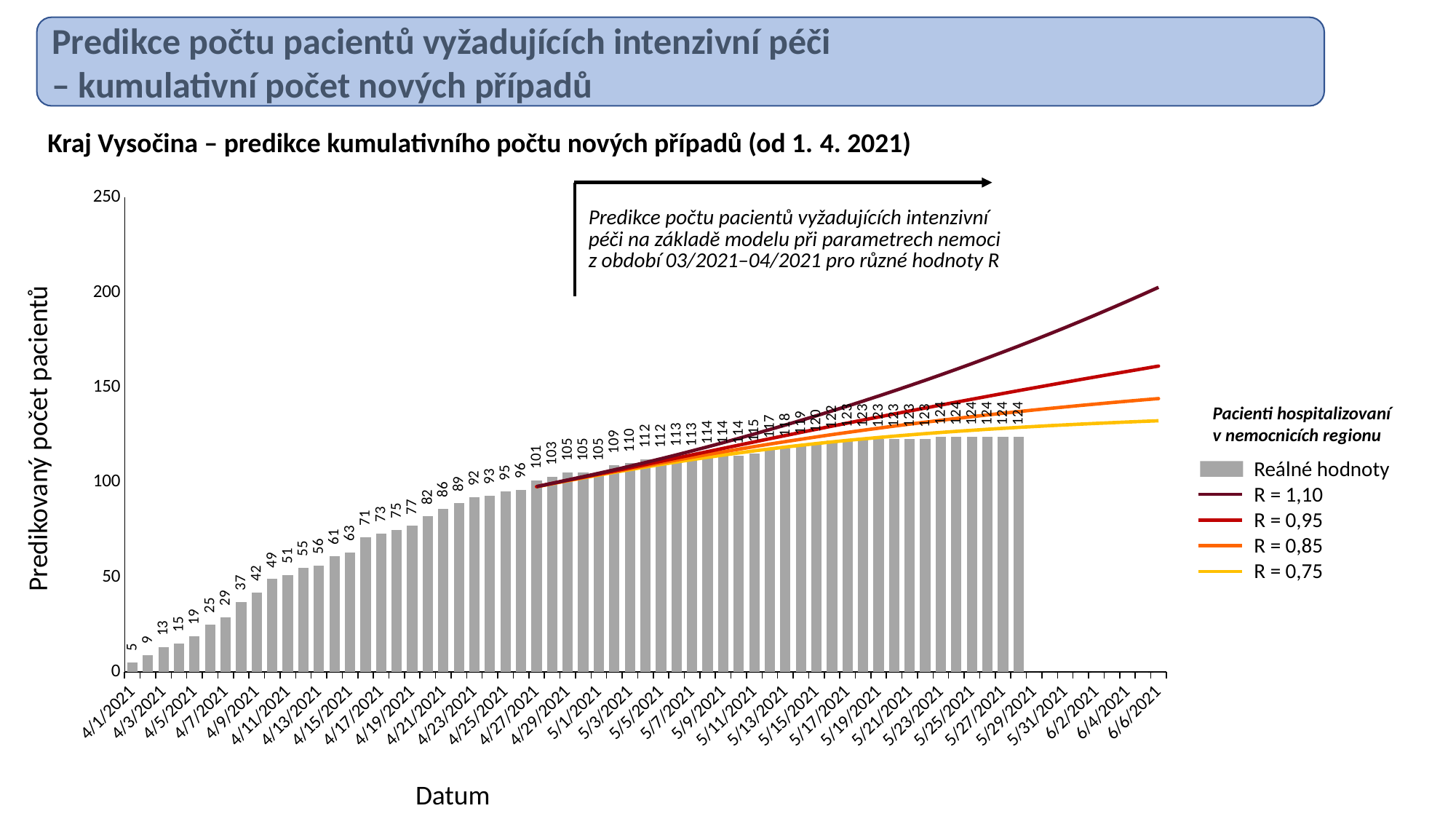

Predikce počtu pacientů vyžadujících intenzivní péči
– kumulativní počet nových případů
Kraj Vysočina – predikce kumulativního počtu nových případů (od 1. 4. 2021)

### Chart

| Category |  |  |  |  |  |
|---|---|---|---|---|---|
| 44287 | 5.0 | None | None | None | None |
| 44288 | 9.0 | None | None | None | None |
| 44289 | 13.0 | None | None | None | None |
| 44290 | 15.0 | None | None | None | None |
| 44291 | 19.0 | None | None | None | None |
| 44292 | 25.0 | None | None | None | None |
| 44293 | 29.0 | None | None | None | None |
| 44294 | 37.0 | None | None | None | None |
| 44295 | 42.0 | None | None | None | None |
| 44296 | 49.0 | None | None | None | None |
| 44297 | 51.0 | None | None | None | None |
| 44298 | 55.0 | None | None | None | None |
| 44299 | 56.0 | None | None | None | None |
| 44300 | 61.0 | None | None | None | None |
| 44301 | 63.0 | None | None | None | None |
| 44302 | 71.0 | None | None | None | None |
| 44303 | 73.0 | None | None | None | None |
| 44304 | 75.0 | None | None | None | None |
| 44305 | 77.0 | None | None | None | None |
| 44306 | 82.0 | None | None | None | None |
| 44307 | 86.0 | None | None | None | None |
| 44308 | 89.0 | None | None | None | None |
| 44309 | 92.0 | None | None | None | None |
| 44310 | 93.0 | None | None | None | None |
| 44311 | 95.0 | None | None | None | None |
| 44312 | 96.0 | None | None | None | None |
| 44313 | 101.0 | 97.64205480881465 | 97.66255667001082 | 97.68290321407665 | 97.71350068874074 |
| 44314 | 103.0 | 99.24149422326035 | 99.30106293836614 | 99.360420410892 | 99.44971755810116 |
| 44315 | 105.0 | 100.8044358068609 | 100.91913345505964 | 101.03357457220311 | 101.205653414591 |
| 44316 | 105.0 | 102.32292372933367 | 102.50700548986158 | 102.69078630803878 | 102.96697015882502 |
| 44317 | 105.0 | 103.79958393167414 | 104.06997613911355 | 104.34095556136319 | 104.7501230278602 |
| 44318 | 109.0 | 105.25083212477621 | 105.62659069688408 | 106.00571729629215 | 106.58299418724316 |
| 44319 | 110.0 | 106.6703633092462 | 107.17308993930904 | 107.68481158152254 | 108.4719583538942 |
| 44320 | 112.0 | 108.05165847837618 | 108.70466263371438 | 109.3757593726313 | 110.41951885869472 |
| 44321 | 112.0 | 109.39345346466541 | 110.2178191579359 | 111.07295686576417 | 112.41717914811133 |
| 44322 | 113.0 | 110.69592202801229 | 111.7113737734149 | 112.77408086462623 | 114.46234360534916 |
| 44323 | 113.0 | 111.95522193073967 | 113.18092785361841 | 114.47546848452086 | 116.55423037286249 |
| 44324 | 114.0 | 113.17120124235683 | 114.62643696233766 | 116.17849071564484 | 118.6991116666831 |
| 44325 | 114.0 | 114.34365279265529 | 116.04720665447181 | 117.88245106265842 | 120.898763835122 |
| 44326 | 114.0 | 115.47083935378106 | 117.44027852556496 | 119.58360222292553 | 123.14976612602112 |
| 44327 | 115.0 | 116.55138272443347 | 118.8024330478923 | 121.27782739190124 | 125.44740192704376 |
| 44328 | 117.0 | 117.58462729981389 | 120.1312408582094 | 122.96134572079464 | 127.78780414108525 |
| 44329 | 118.0 | 118.57071182028918 | 121.42590128944153 | 124.63257957386602 | 130.17111930842125 |
| 44330 | 119.0 | 119.51156261080065 | 122.6872030025864 | 126.29212746181523 | 132.59993466107642 |
| 44331 | 120.0 | 120.40874084593156 | 123.91553862101802 | 127.94015782893123 | 135.07583400363856 |
| 44332 | 122.0 | 121.2662563251668 | 125.11371822161874 | 129.57850800548167 | 137.60070588417852 |
| 44333 | 123.0 | 122.08483224188679 | 126.28155933533415 | 131.20568441636993 | 140.17323731633167 |
| 44334 | 123.0 | 122.86466425588924 | 127.41804069245649 | 132.81981120144732 | 142.79175997225647 |
| 44335 | 123.0 | 123.60829671903859 | 128.5243787104967 | 134.4217016634203 | 145.45829373868895 |
| 44336 | 123.0 | 124.31752421271642 | 129.6018097203098 | 136.01165895363619 | 148.174729797132 |
| 44337 | 123.0 | 124.99304668332367 | 130.6499626664345 | 137.58892068421383 | 150.94108387011119 |
| 44338 | 123.0 | 125.63648821337101 | 131.66971336542701 | 139.1534275502177 | 153.75778209146108 |
| 44339 | 124.0 | 126.25027402637434 | 132.66270992731597 | 140.7062118170354 | 156.62606435949652 |
| 44340 | 124.0 | 126.83633098817398 | 133.63013606773313 | 142.24764201958385 | 159.54714597272235 |
| 44341 | 124.0 | 127.39522993753377 | 134.57184272512328 | 143.77689980745762 | 162.52139817866993 |
| 44342 | 124.0 | 127.9283466411214 | 135.48862672385158 | 145.29450979600946 | 165.5503050660176 |
| 44343 | 124.0 | 128.43697778993118 | 136.38115508127981 | 146.8003239341746 | 168.63458326712623 |
| 44344 | 124.0 | 128.92229555555758 | 137.25012473464636 | 148.29437903867694 | 171.7749275309642 |
| 44345 | 0.0 | 129.3854023953126 | 138.09608337043508 | 149.77690876759593 | 174.9721542329908 |
| 44346 | 0.0 | 129.82749791670278 | 138.91982683672907 | 151.24772183655045 | 178.22737226265758 |
| 44347 | 0.0 | 130.2496286721247 | 139.72189462715238 | 152.70712134321198 | 181.5416589613343 |
| 44348 | 0.0 | 130.65275520074323 | 140.5030582036688 | 154.15522977258652 | 184.91611388892682 |
| 44349 | 0.0 | 131.03796091560906 | 141.26383770657273 | 155.59213058335115 | 188.35182561910426 |
| 44350 | 0.0 | 131.40602746383323 | 142.00484622678104 | 157.01790139569937 | 191.84976502063108 |
| 44351 | 0.0 | 131.7579271587669 | 142.72668777869626 | 158.4326222644932 | 195.41101226634078 |
| 44352 | 0.0 | 132.09435766330796 | 143.42982174267797 | 159.8365044235587 | 199.03668958510724 |
| 44353 | 0.0 | 132.4162348773744 | 144.1147984048269 | 161.22950298586625 | 202.72792867528443 |
|  | None | None | None | None | None |
|  | None | None | None | None | None |
|  | None | None | None | None | None |
|  | None | None | None | None | None |
|  | None | None | None | None | None |
|  | None | None | None | None | None |
|  | None | None | None | None | None |
|  | None | None | None | None | None |
|  | None | None | None | None | None |
|  | None | None | None | None | None |
|  | None | None | None | None | None |
|  | None | None | None | None | None |
|  | None | None | None | None | None |
|  | None | None | None | None | None |
|  | None | None | None | None | None |
|  | None | None | None | None | None |
|  | None | None | None | None | None |
|  | None | None | None | None | None |
|  | None | None | None | None | None |
|  | None | None | None | None | None |
|  | None | None | None | None | None |
|  | None | None | None | None | None |
|  | None | None | None | None | None |
|  | None | None | None | None | None |
|  | None | None | None | None | None |
|  | None | None | None | None | None |
|  | None | None | None | None | None |
|  | None | None | None | None | None |
|  | None | None | None | None | None |
|  | None | None | None | None | None |
|  | None | None | None | None | None |
|  | None | None | None | None | None |
|  | None | None | None | None | None |
|  | None | None | None | None | None |
|  | None | None | None | None | None |
|  | None | None | None | None | None |
|  | None | None | None | None | None |
|  | None | None | None | None | None |
|  | None | None | None | None | None |
|  | None | None | None | None | None |
|  | None | None | None | None | None |
|  | None | None | None | None | None |
|  | None | None | None | None | None |
|  | None | None | None | None | None |
|  | None | None | None | None | None |
|  | None | None | None | None | None |
|  | None | None | None | None | None |
|  | None | None | None | None | None |
|  | None | None | None | None | None |
|  | None | None | None | None | None |
|  | None | None | None | None | None |
|  | None | None | None | None | None |
|  | None | None | None | None | None |
|  | None | None | None | None | None |
|  | None | None | None | None | None |
|  | None | None | None | None | None |
|  | None | None | None | None | None |
|  | None | None | None | None | None |
|  | None | None | None | None | None |
|  | None | None | None | None | None |
|  | None | None | None | None | None |
|  | None | None | None | None | None |
|  | None | None | None | None | None |
|  | None | None | None | None | None |
|  | None | None | None | None | None |
|  | None | None | None | None | None |
|  | None | None | None | None | None |
|  | None | None | None | None | None |
|  | None | None | None | None | None |
|  | None | None | None | None | None |
|  | None | None | None | None | None |
|  | None | None | None | None | None |
|  | None | None | None | None | None |
|  | None | None | None | None | None |
|  | None | None | None | None | None |
|  | None | None | None | None | None |
|  | None | None | None | None | None |
|  | None | None | None | None | None |
|  | None | None | None | None | None |
|  | None | None | None | None | None |
|  | None | None | None | None | None |
|  | None | None | None | None | None |
|  | None | None | None | None | None |
|  | None | None | None | None | None |
|  | None | None | None | None | None |
|  | None | None | None | None | None |
|  | None | None | None | None | None |
|  | None | None | None | None | None |
|  | None | None | None | None | None |
|  | None | None | None | None | None |
|  | None | None | None | None | None |
|  | None | None | None | None | None |
|  | None | None | None | None | None |
|  | None | None | None | None | None |
|  | None | None | None | None | None |
|  | None | None | None | None | None |
|  | None | None | None | None | None |
|  | None | None | None | None | None |
|  | None | None | None | None | None |
|  | None | None | None | None | None |
|  | None | None | None | None | None |
|  | None | None | None | None | None |
|  | None | None | None | None | None |
|  | None | None | None | None | None |
|  | None | None | None | None | None |
|  | None | None | None | None | None |
|  | None | None | None | None | None |
|  | None | None | None | None | None |
|  | None | None | None | None | None |
|  | None | None | None | None | None |
|  | None | None | None | None | None |
|  | None | None | None | None | None |
|  | None | None | None | None | None |
|  | None | None | None | None | None |
| Predikce počtu pacientů vyžadujících intenzivní péči na základě modelu při parametrech nemoci z období 03/2021–04/2021 pro různé hodnoty R |
| --- |
Pacienti hospitalizovaní v nemocnicích regionu
Predikovaný počet pacientů
Reálné hodnoty
R = 1,10
R = 0,95
R = 0,85
R = 0,75

Datum